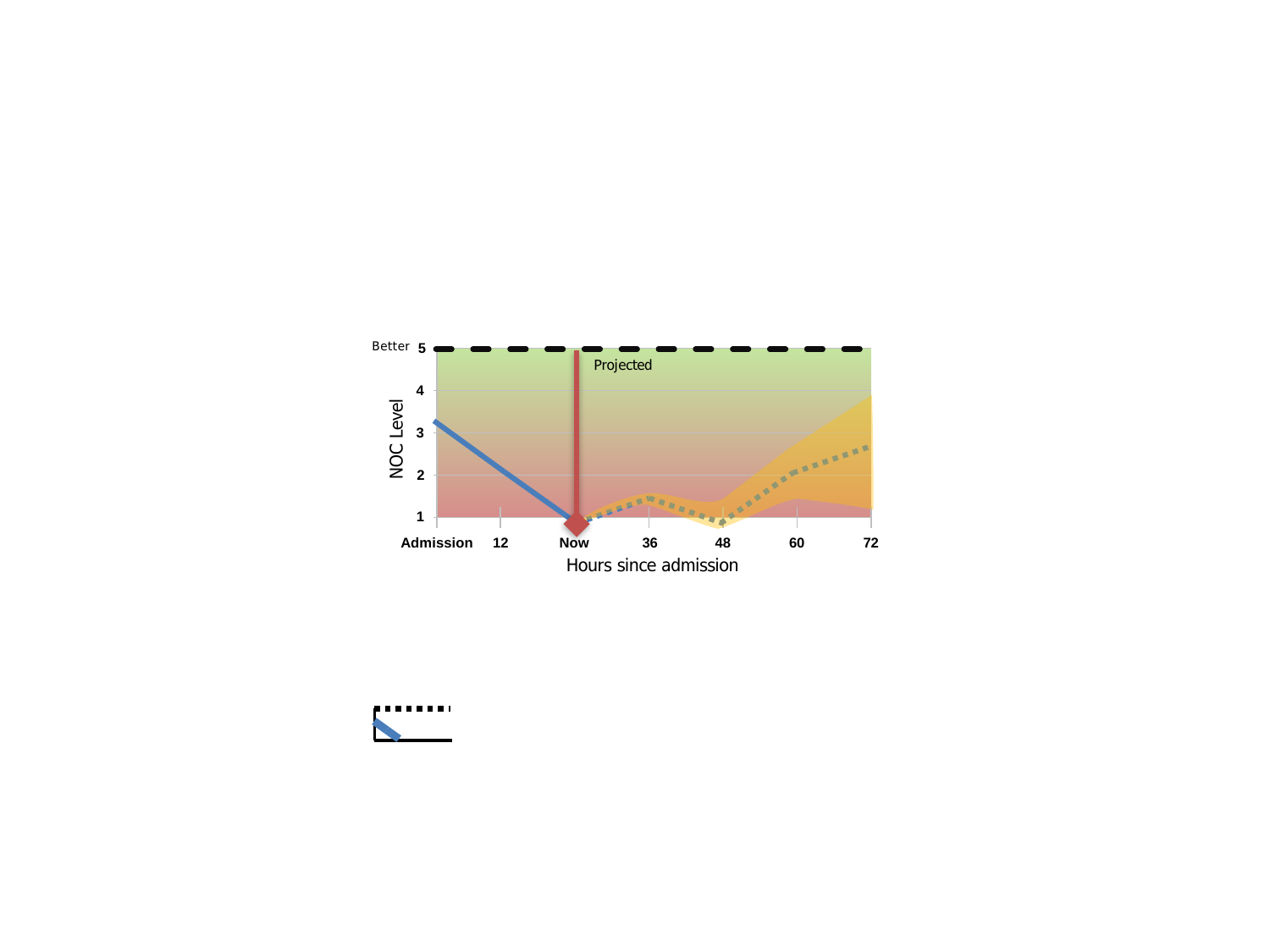

Better
Projected

NOC Level
Hours since admission